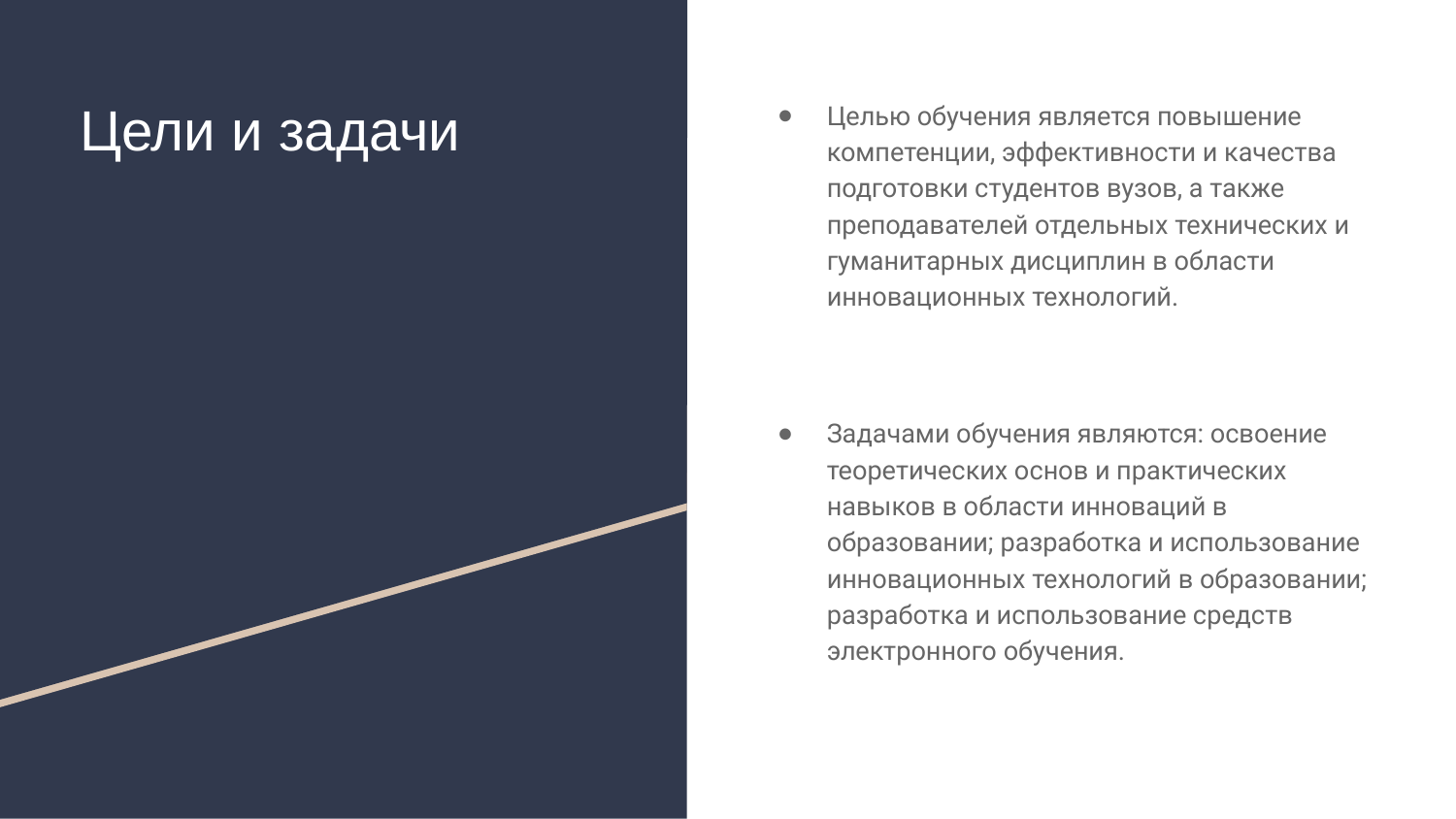

# Цели и задачи
Целью обучения является повышение компетенции, эффективности и качества подготовки студентов вузов, а также преподавателей отдельных технических и гуманитарных дисциплин в области инновационных технологий.

Задачами обучения являются: освоение теоретических основ и практических навыков в области инноваций в образовании; разработка и использование инновационных технологий в образовании; разработка и использование средств электронного обучения.